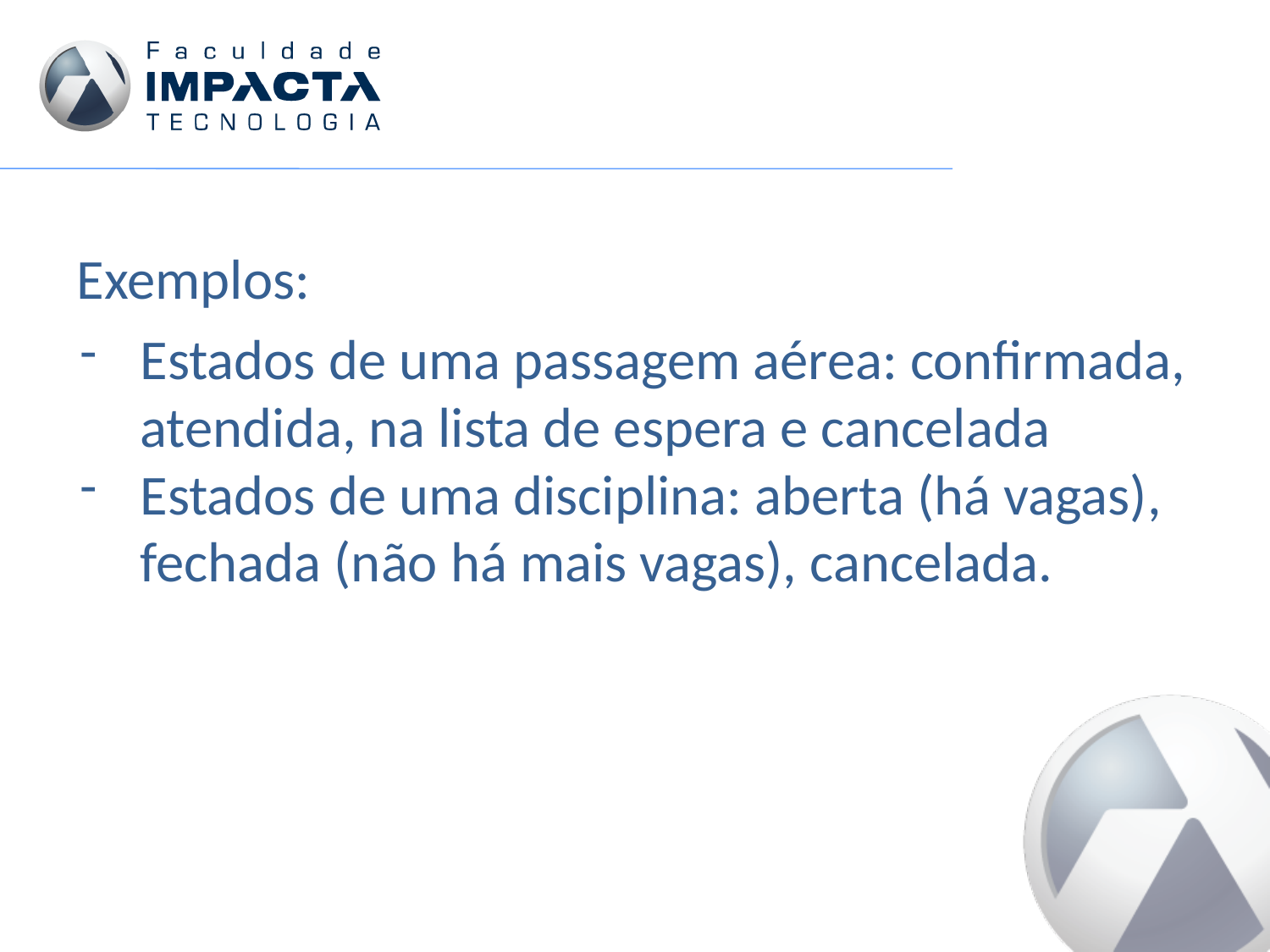

Exemplos:
Estados de uma passagem aérea: confirmada, atendida, na lista de espera e cancelada
Estados de uma disciplina: aberta (há vagas), fechada (não há mais vagas), cancelada.